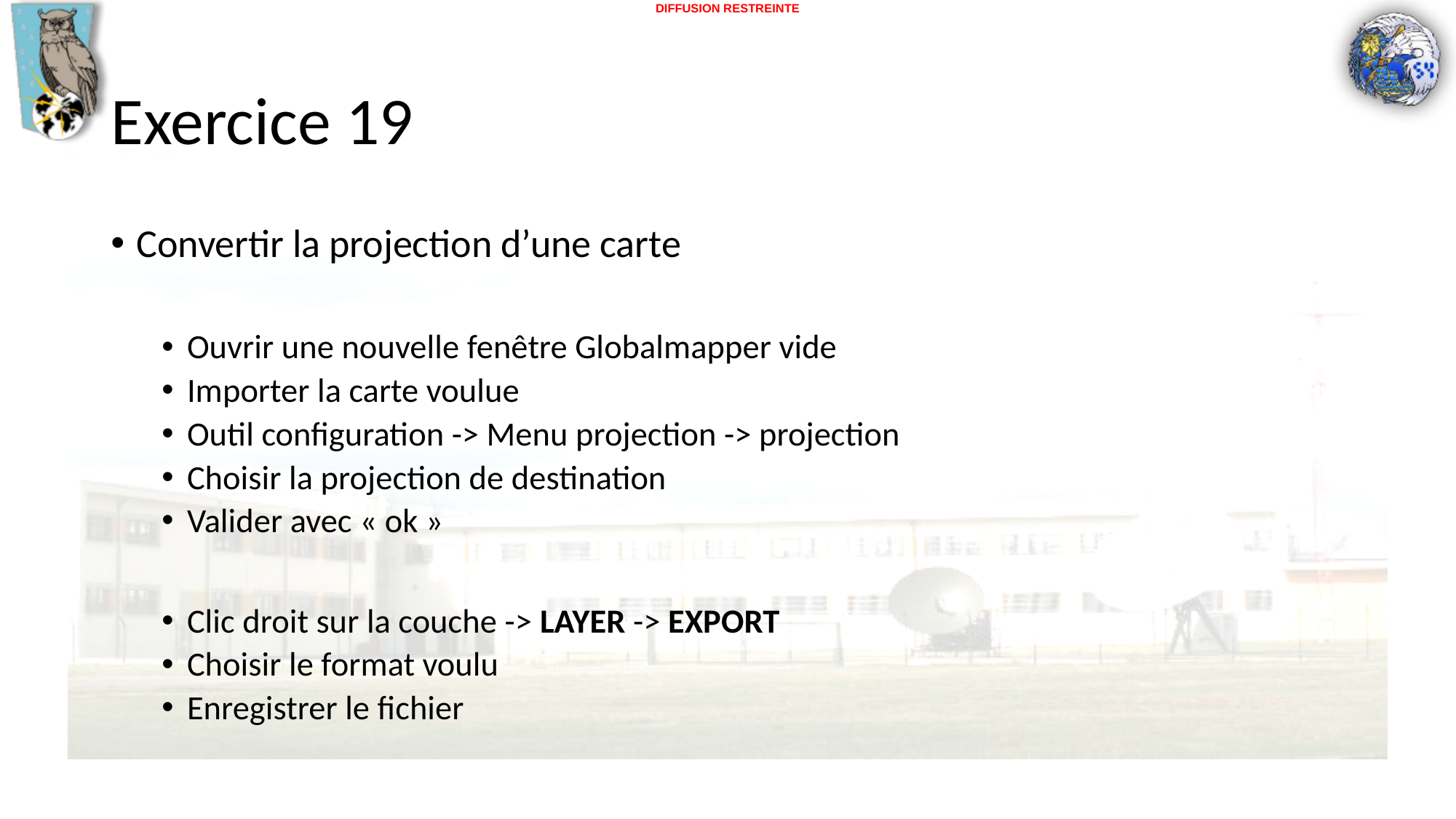

# Exercice 19
Convertir la projection d’une carte

Ouvrir une nouvelle fenêtre Globalmapper vide
Importer la carte voulue
Outil configuration -> Menu projection -> projection
Choisir la projection de destination
Valider avec « ok »

Clic droit sur la couche -> LAYER -> EXPORT
Choisir le format voulu
Enregistrer le fichier